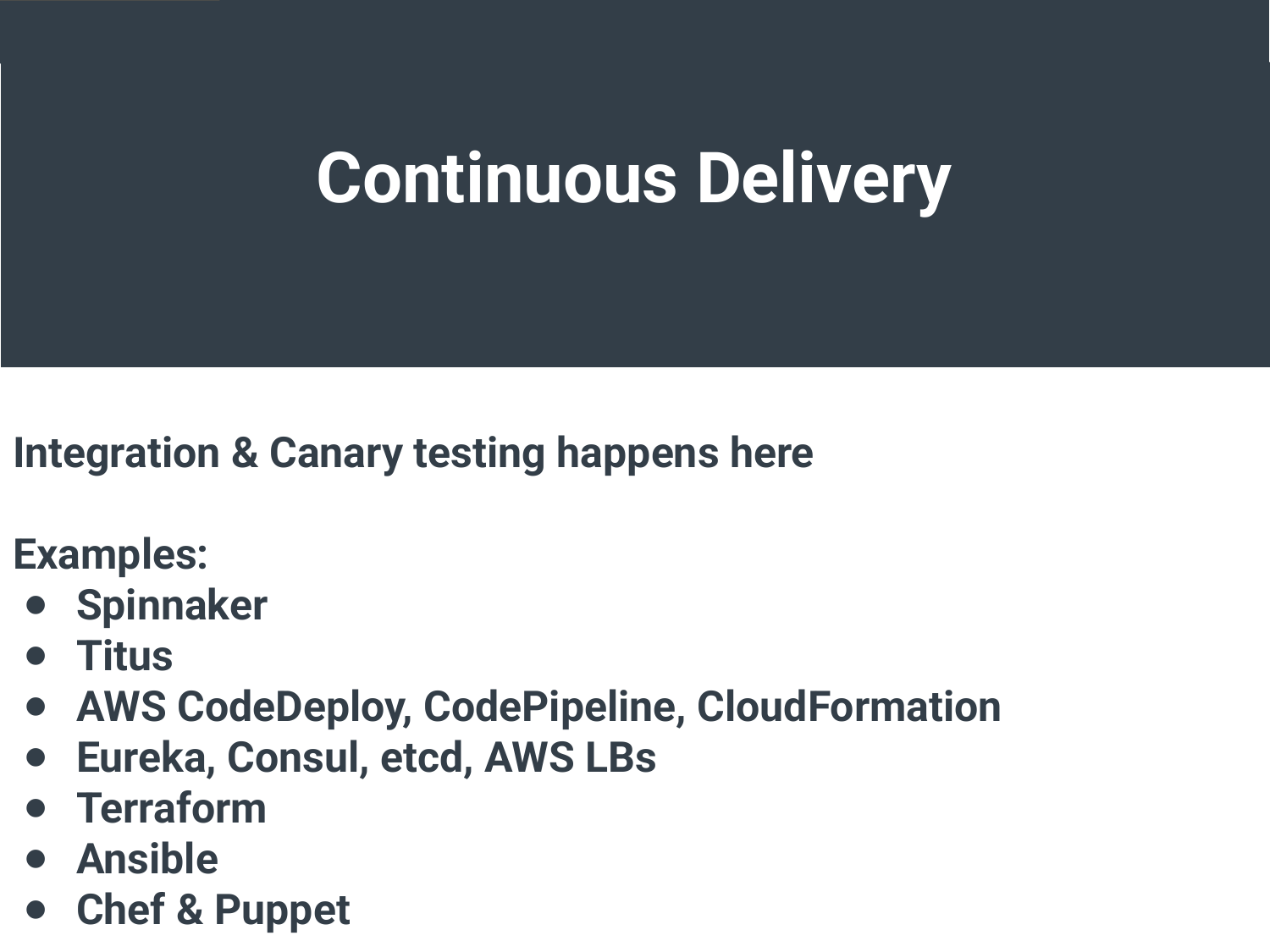

Continuous Delivery
Integration & Canary testing happens here

Examples:
Spinnaker
Titus
AWS CodeDeploy, CodePipeline, CloudFormation
Eureka, Consul, etcd, AWS LBs
Terraform
Ansible
Chef & Puppet